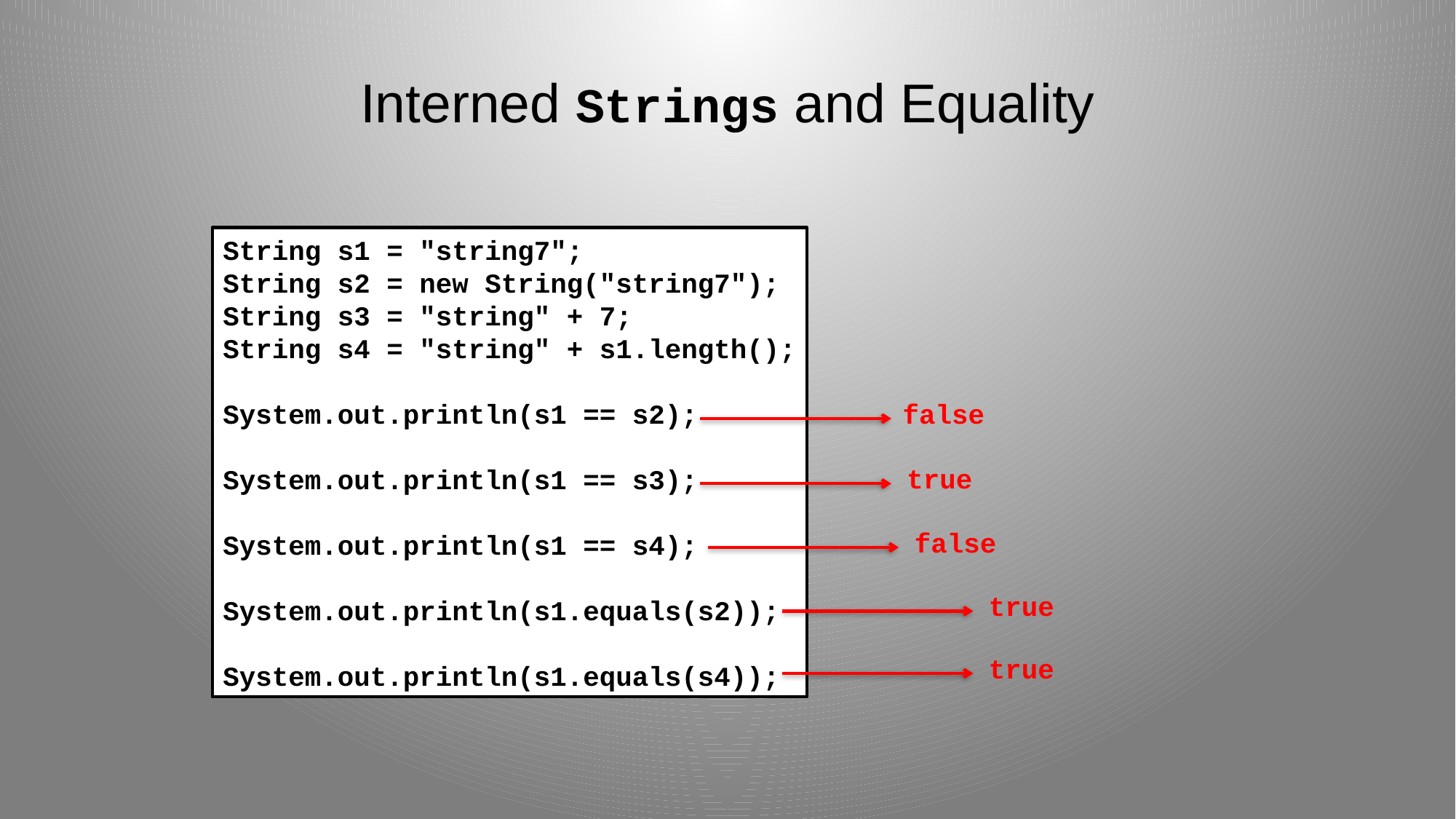

# Interned Strings and Equality
String s1 = "string7";
String s2 = new String("string7");
String s3 = "string" + 7;
String s4 = "string" + s1.length();

System.out.println(s1 == s2);

System.out.println(s1 == s3);

System.out.println(s1 == s4);

System.out.println(s1.equals(s2));

System.out.println(s1.equals(s4));
false
true
false
true
true